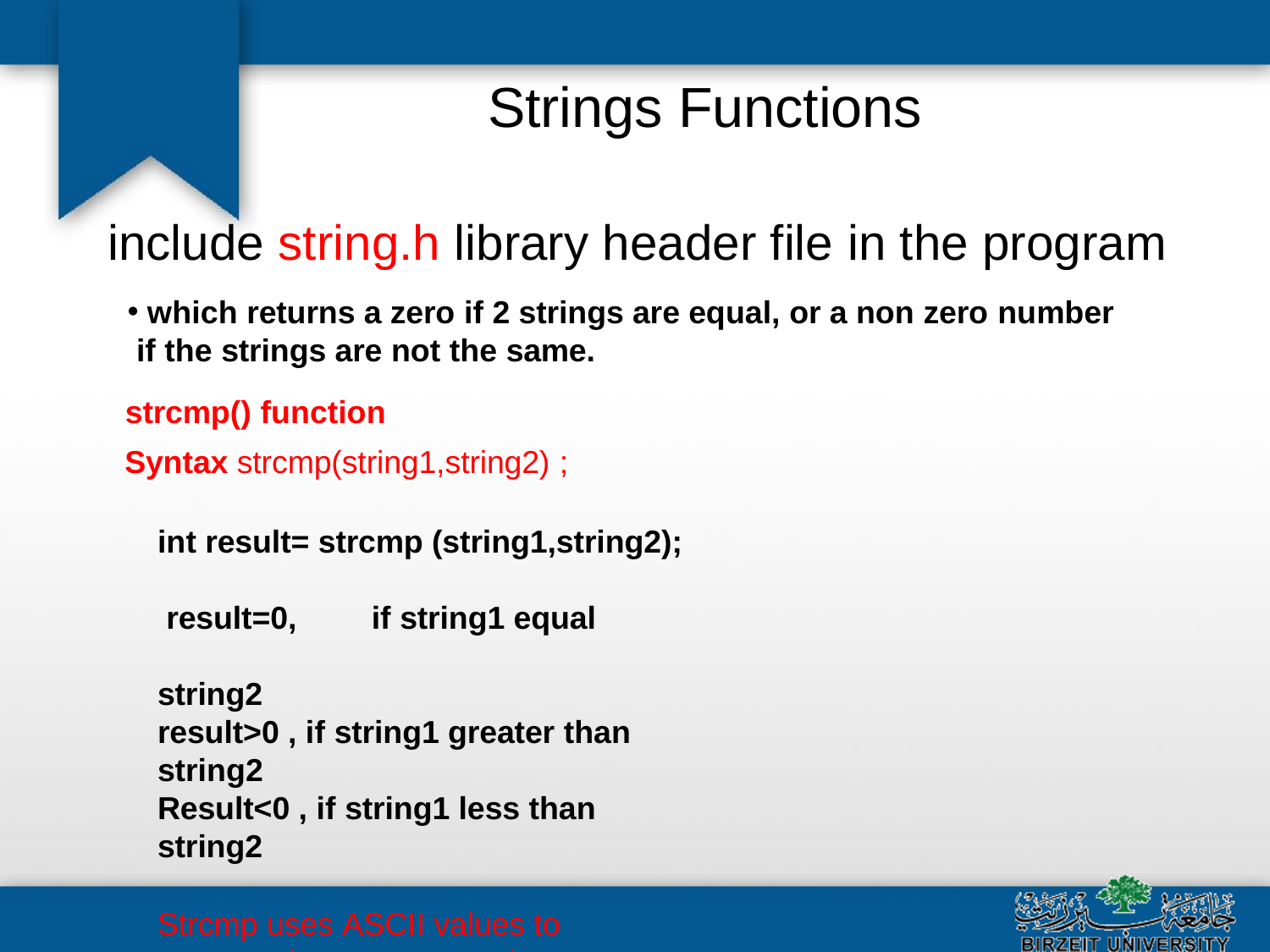

# Strings Functions
include string.h library header file in the program
which returns a zero if 2 strings are equal, or a non zero number
if the strings are not the same.
strcmp() function
Syntax strcmp(string1,string2) ;
int result= strcmp (string1,string2);  result=0,	if string1 equal string2
result>0 , if string1 greater than string2
Result<0 , if string1 less than string2

Strcmp uses ASCII values to compare between two strings.